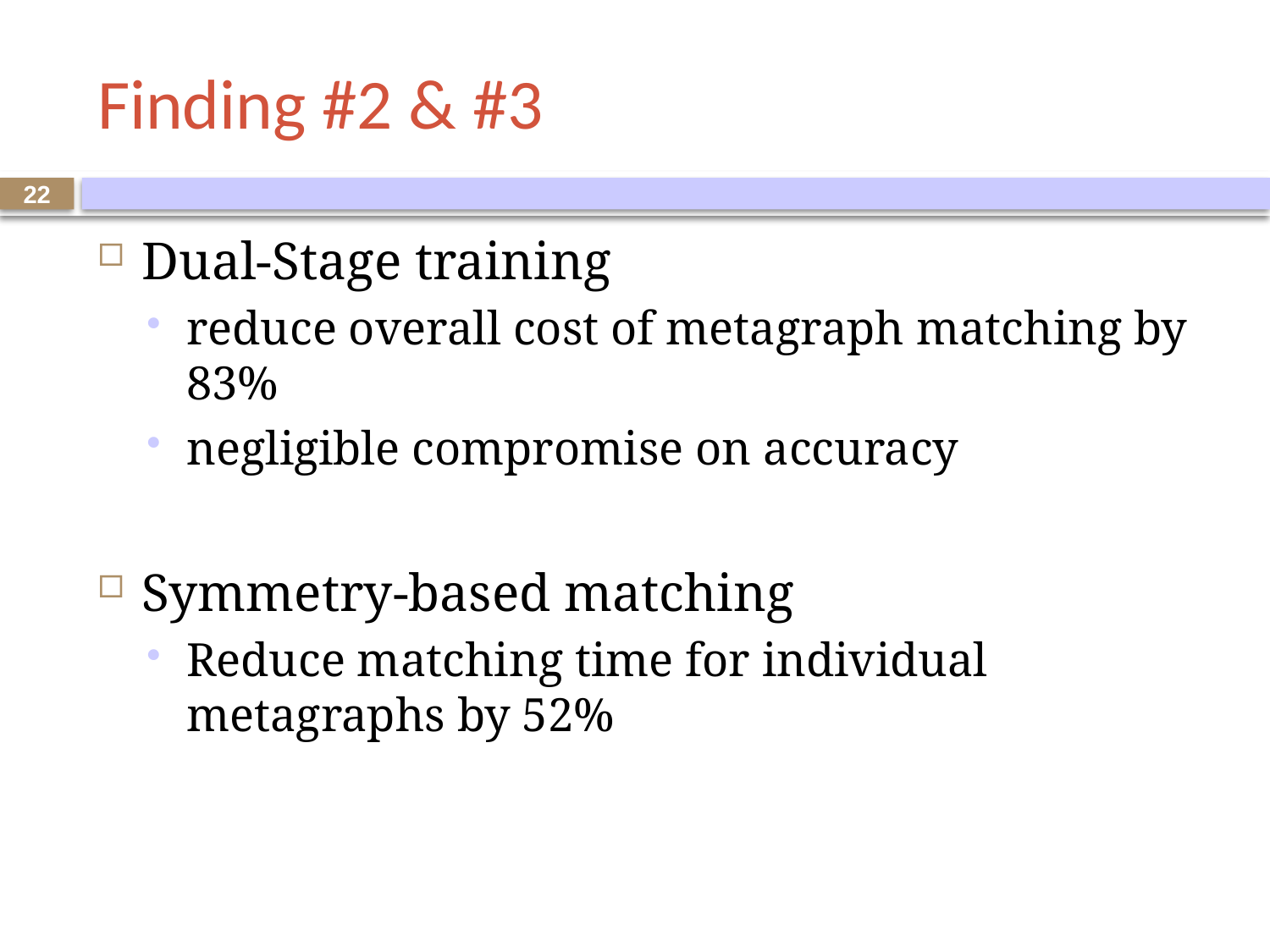

# Finding #2 & #3
22
Dual-Stage training
reduce overall cost of metagraph matching by 83%
negligible compromise on accuracy

Symmetry-based matching
Reduce matching time for individual metagraphs by 52%